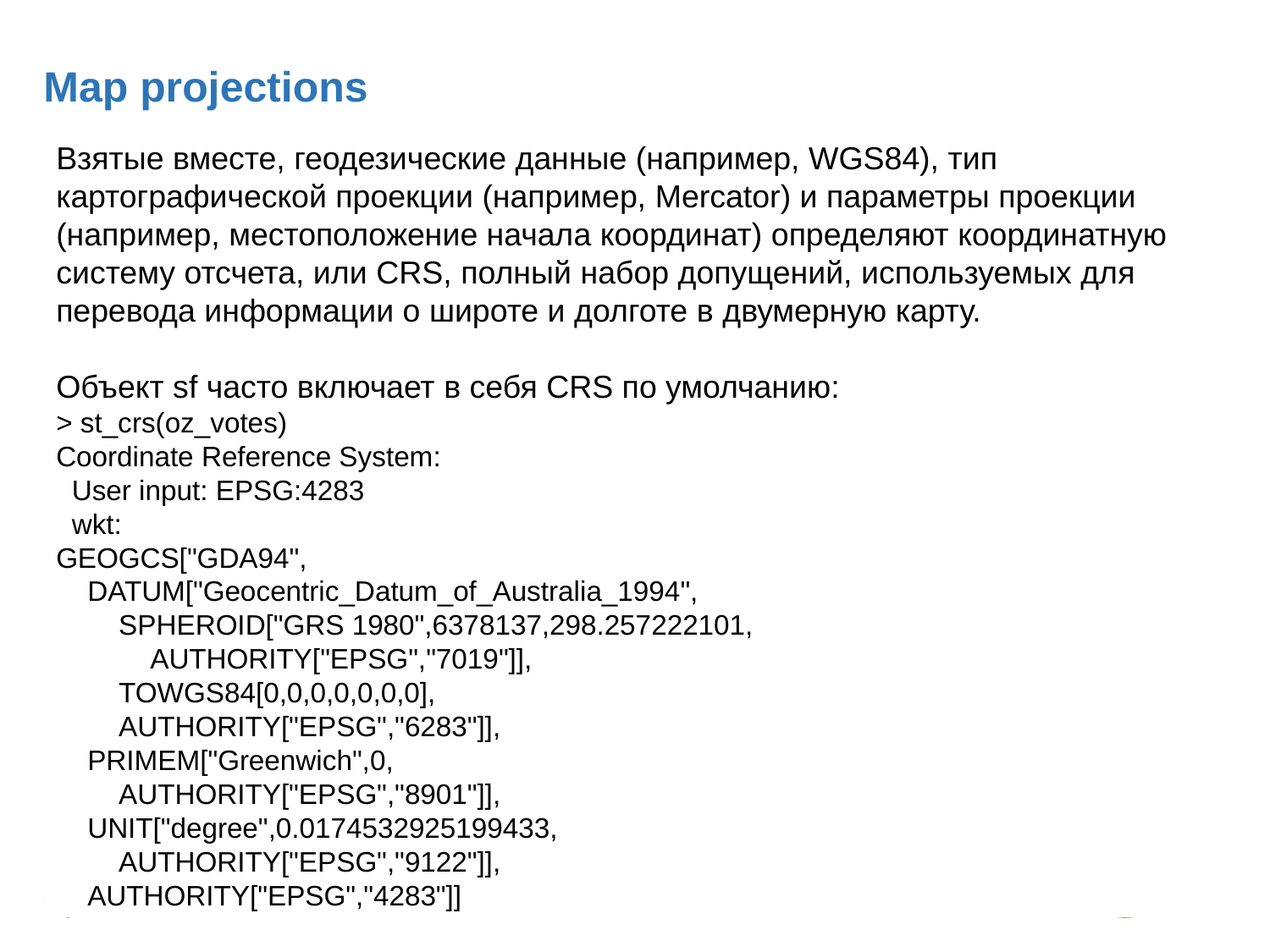

# Map projections
Взятые вместе, геодезические данные (например, WGS84), тип картографической проекции (например, Mercator) и параметры проекции (например, местоположение начала координат) определяют координатную систему отсчета, или CRS, полный набор допущений, используемых для перевода информации о широте и долготе в двумерную карту.

Объект sf часто включает в себя CRS по умолчанию:
> st_crs(oz_votes)
Coordinate Reference System:
  User input: EPSG:4283
  wkt:
GEOGCS["GDA94",
    DATUM["Geocentric_Datum_of_Australia_1994",
        SPHEROID["GRS 1980",6378137,298.257222101,
            AUTHORITY["EPSG","7019"]],
        TOWGS84[0,0,0,0,0,0,0],
        AUTHORITY["EPSG","6283"]],
    PRIMEM["Greenwich",0,
        AUTHORITY["EPSG","8901"]],
    UNIT["degree",0.0174532925199433,
        AUTHORITY["EPSG","9122"]],
    AUTHORITY["EPSG","4283"]]
28